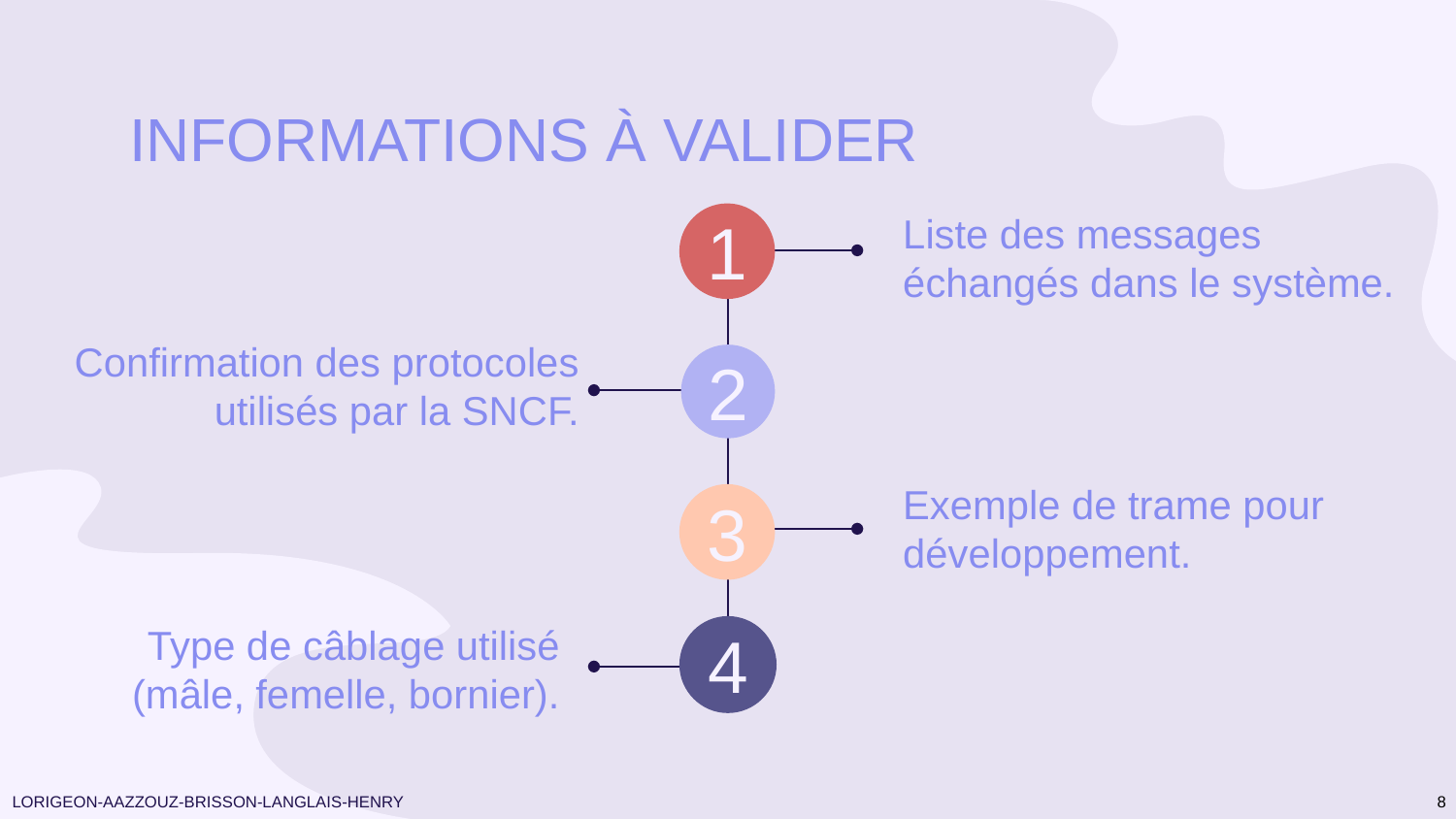

# INFORMATIONS À VALIDER
1
2
3
4
Liste des messages échangés dans le système.
Confirmation des protocoles utilisés par la SNCF.

Exemple de trame pour développement.

Type de câblage utilisé (mâle, femelle, bornier).

LORIGEON-AAZZOUZ-BRISSON-LANGLAIS-HENRY
8